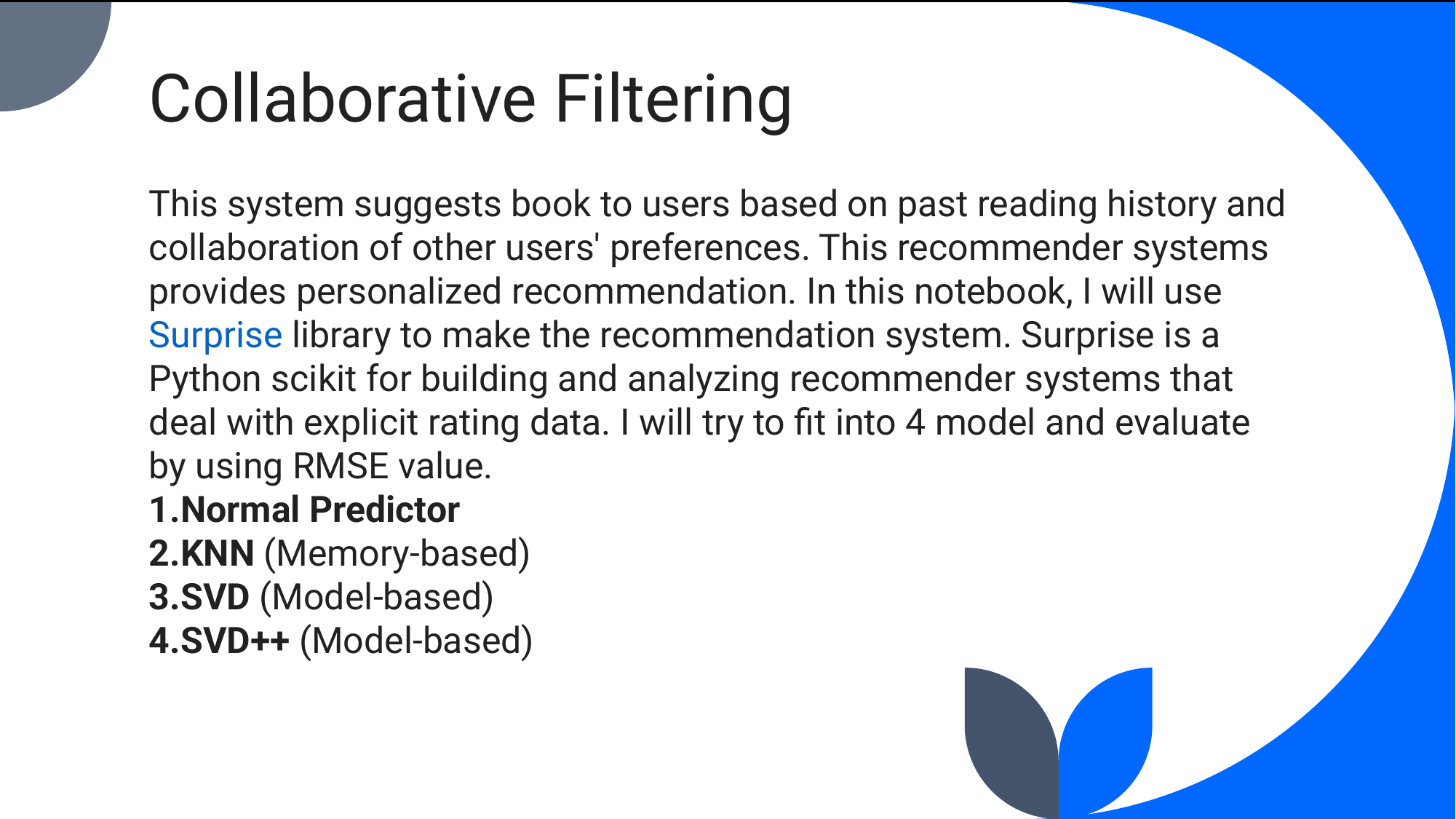

# Collaborative Filtering
This system suggests book to users based on past reading history and collaboration of other users' preferences. This recommender systems provides personalized recommendation. In this notebook, I will use Surprise library to make the recommendation system. Surprise is a Python scikit for building and analyzing recommender systems that deal with explicit rating data. I will try to fit into 4 model and evaluate by using RMSE value.
1.Normal Predictor
KNN (Memory-based)
SVD (Model-based)
SVD++ (Model-based)